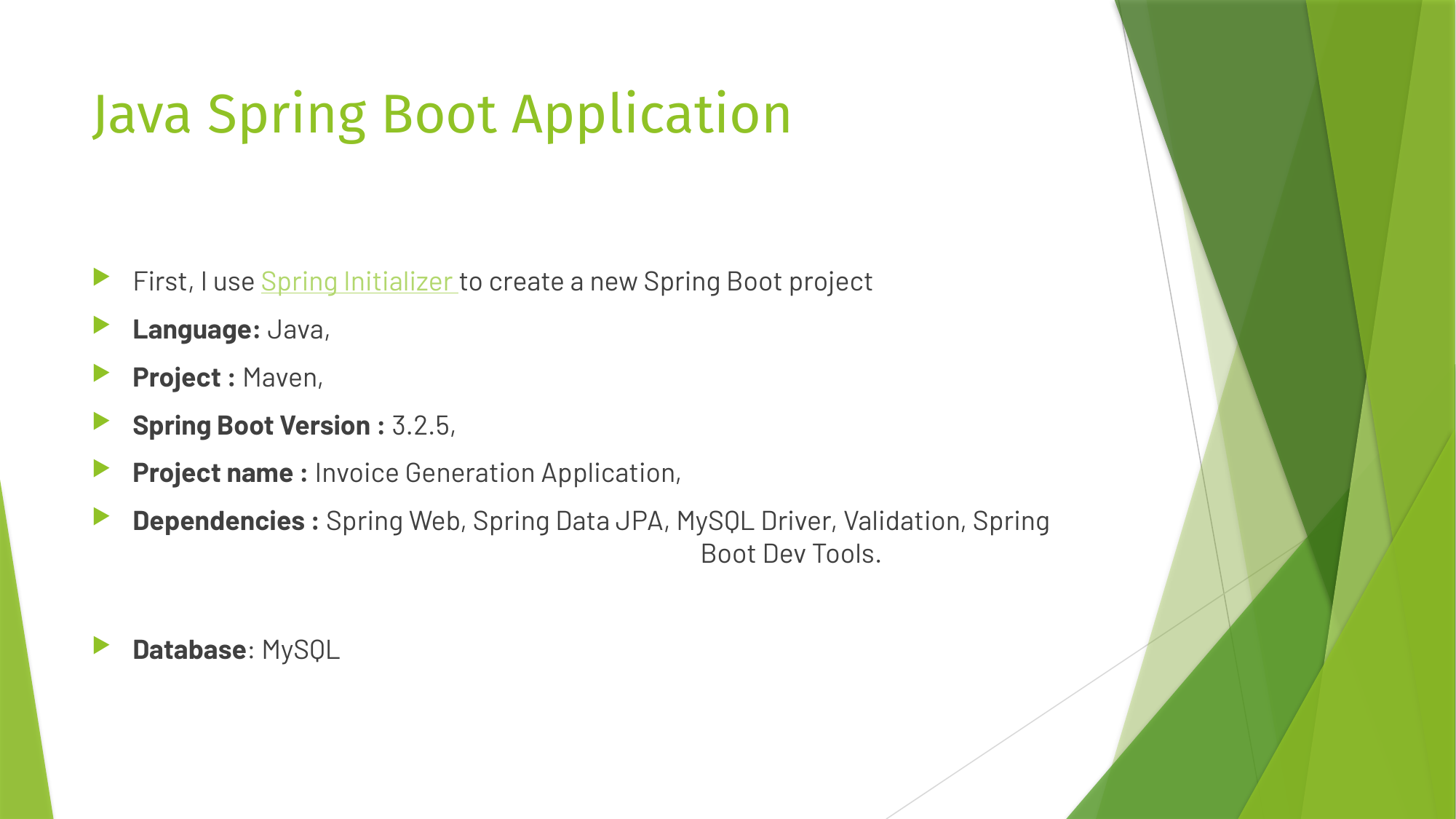

# Java Spring Boot Application
First, I use Spring Initializer to create a new Spring Boot project
Language: Java,
Project : Maven,
Spring Boot Version : 3.2.5,
Project name : Invoice Generation Application,
Dependencies : Spring Web, Spring Data JPA, MySQL Driver, Validation, Spring 					    Boot Dev Tools.

Database: MySQL